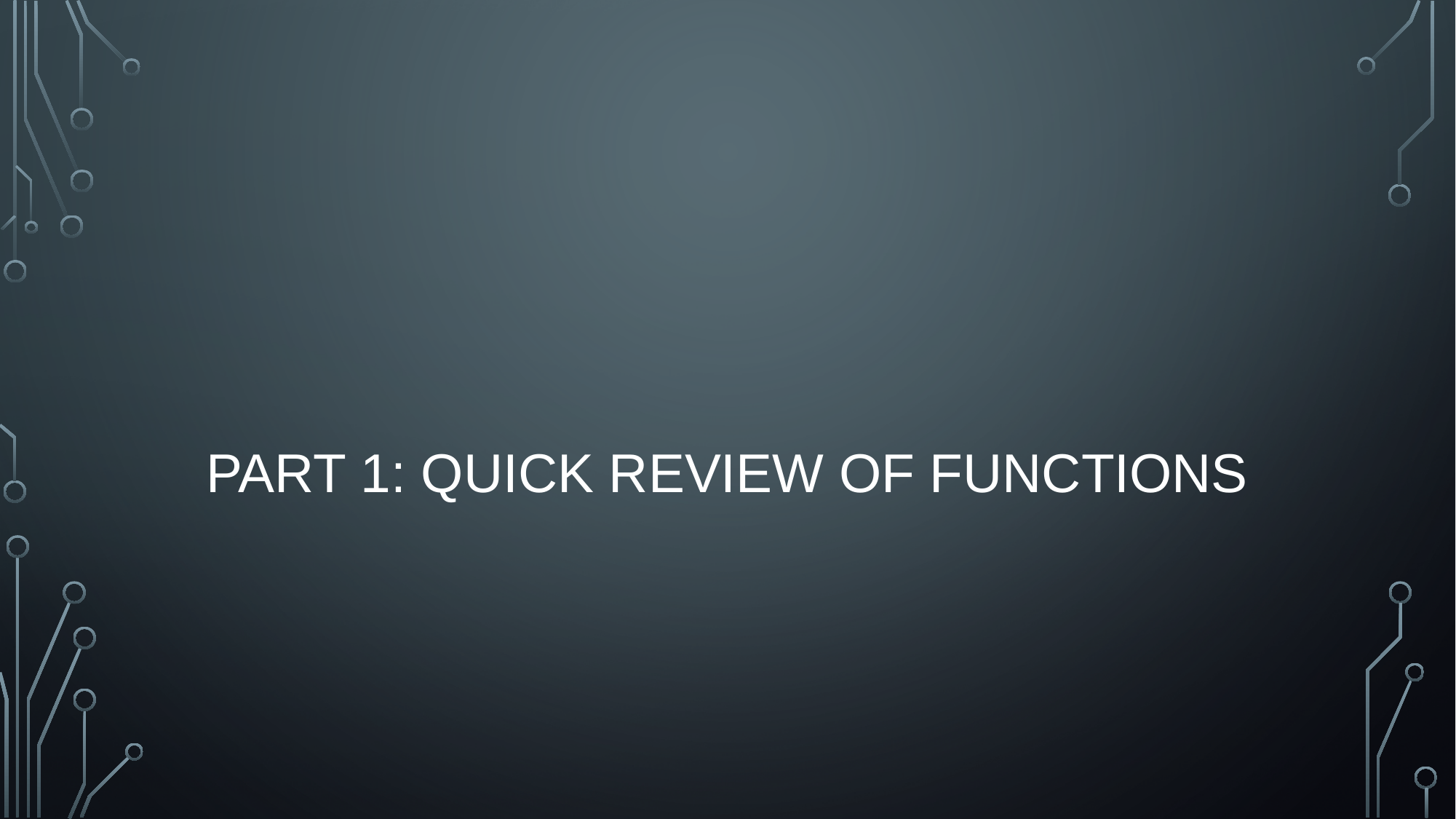

# Part 1: Quick Review of Functions